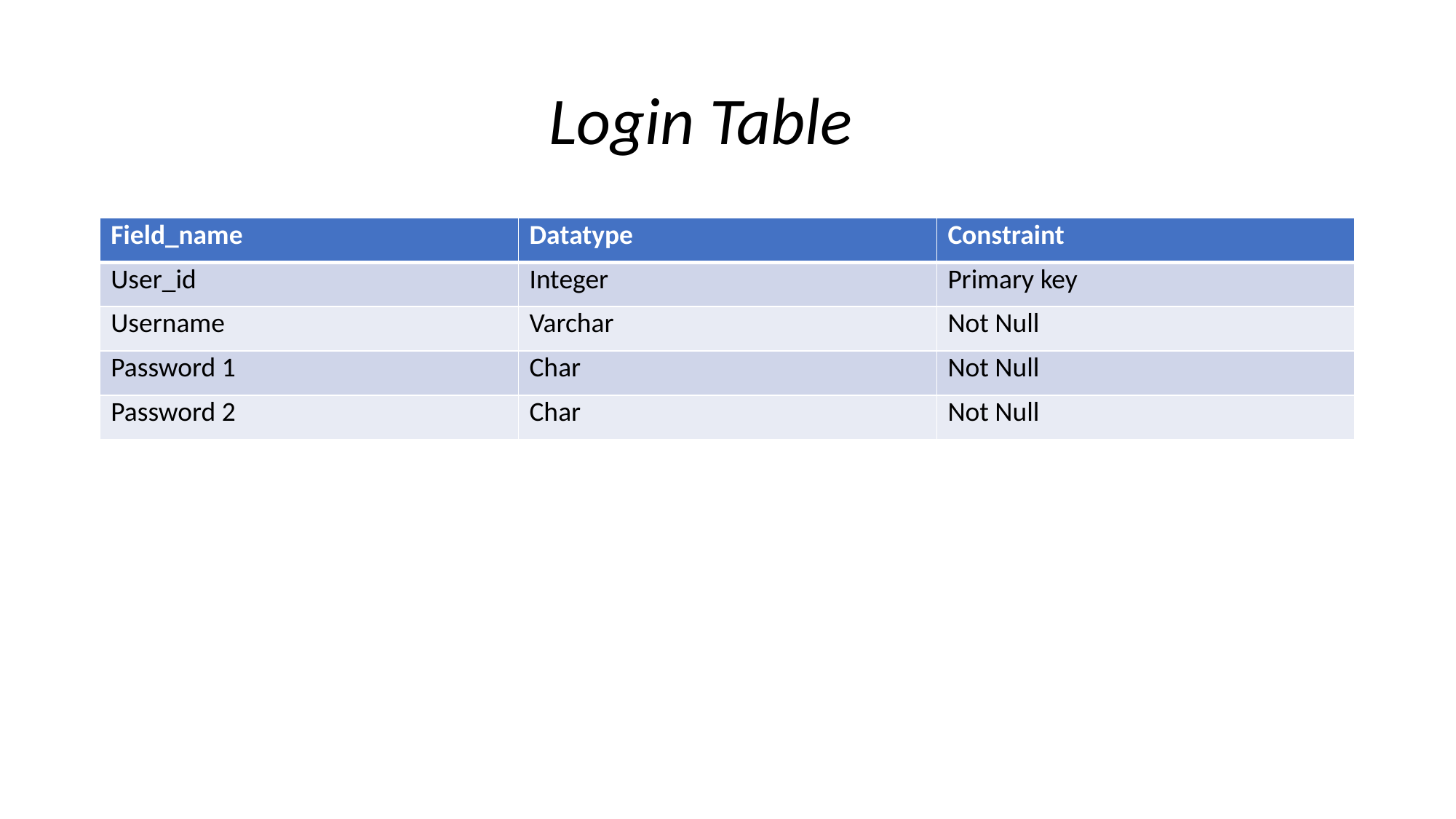

# Login Table
| Field\_name | Datatype | Constraint |
| --- | --- | --- |
| User\_id | Integer | Primary key |
| Username | Varchar | Not Null |
| Password 1 | Char | Not Null |
| Password 2 | Char | Not Null |